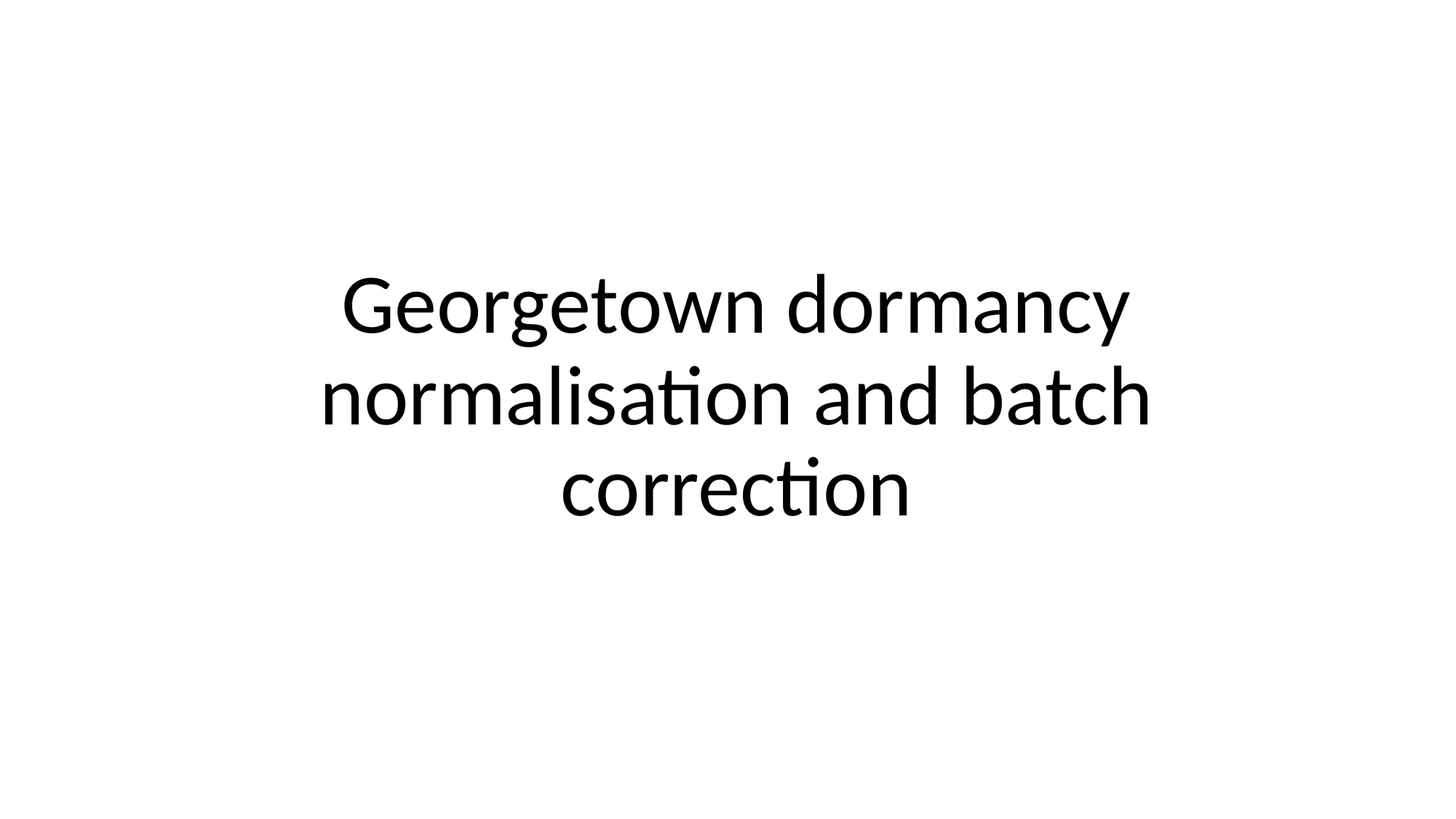

# Georgetown dormancy normalisation and batch correction